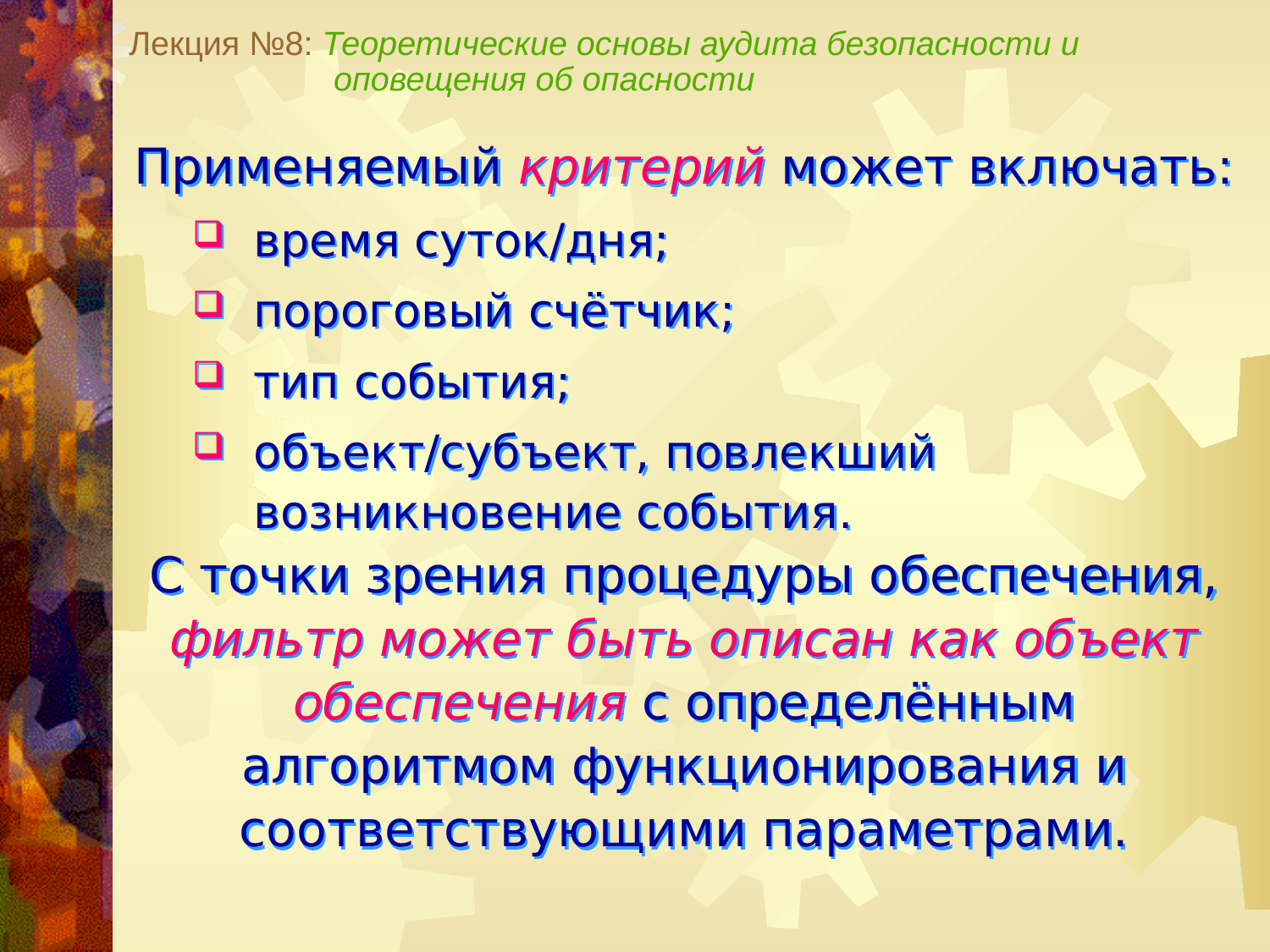

Лекция №8: Теоретические основы аудита безопасности и
                        оповещения об опасности
Применяемый критерий может включать:
время суток/дня;
пороговый счётчик;
тип события;
объект/субъект, повлекший возникновение события.
С точки зрения процедуры обеспечения, фильтр может быть описан как объект обеспечения с определённым алгоритмом функционирования и соответствующими параметрами.